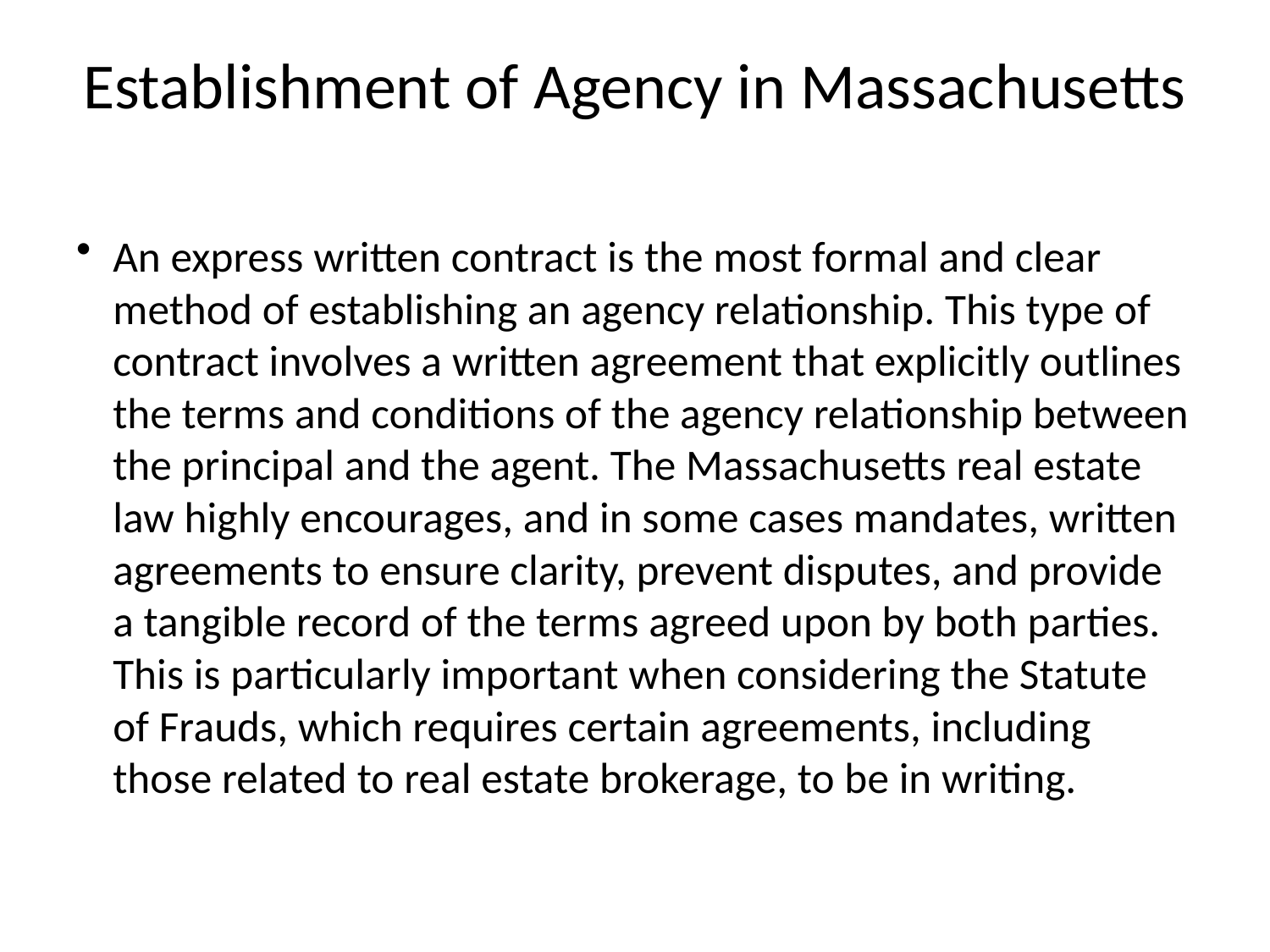

# Establishment of Agency in Massachusetts

An express written contract is the most formal and clear method of establishing an agency relationship. This type of contract involves a written agreement that explicitly outlines the terms and conditions of the agency relationship between the principal and the agent. The Massachusetts real estate law highly encourages, and in some cases mandates, written agreements to ensure clarity, prevent disputes, and provide a tangible record of the terms agreed upon by both parties. This is particularly important when considering the Statute of Frauds, which requires certain agreements, including those related to real estate brokerage, to be in writing.